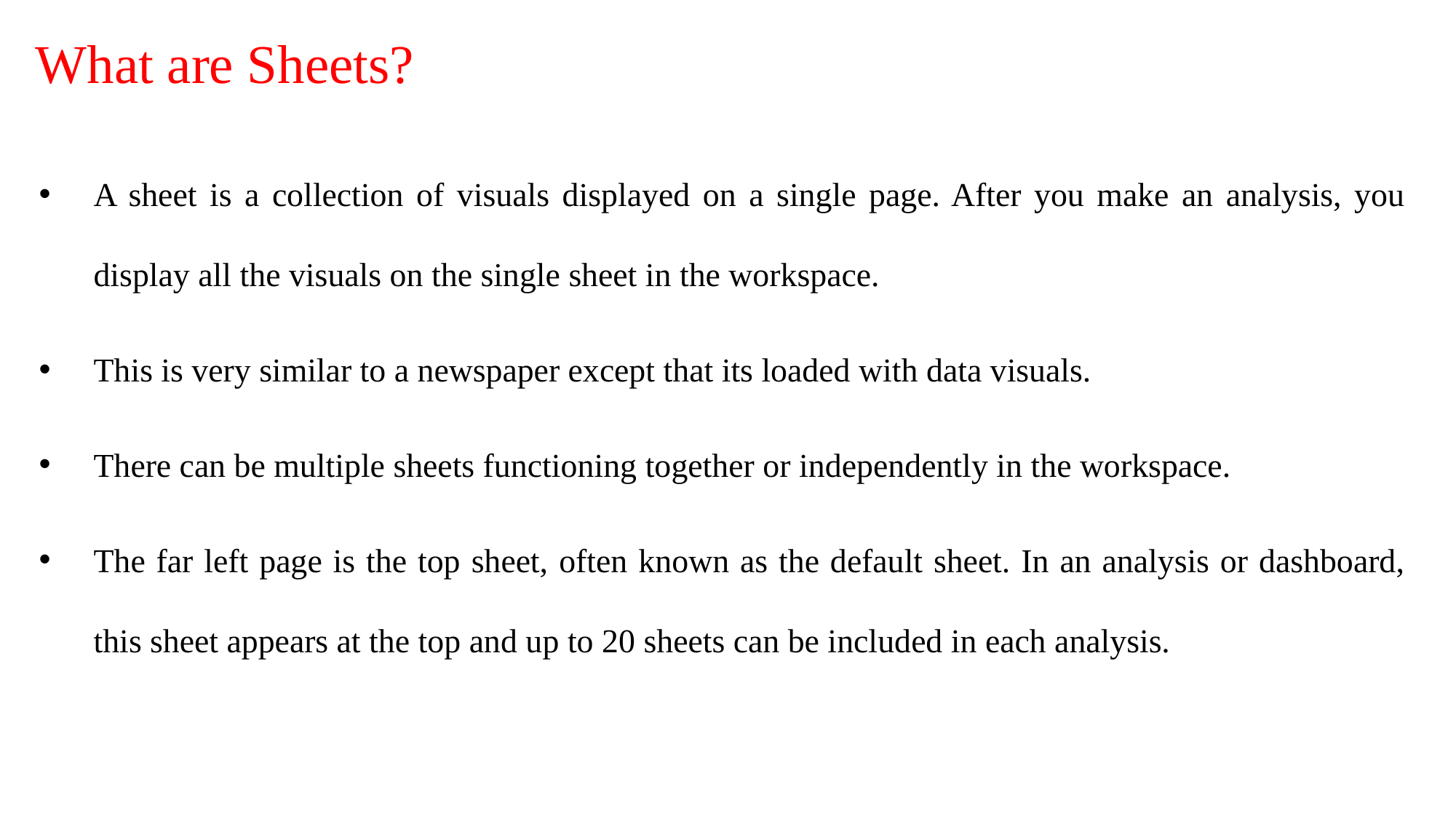

# What are Sheets?
A sheet is a collection of visuals displayed on a single page. After you make an analysis, you display all the visuals on the single sheet in the workspace.
This is very similar to a newspaper except that its loaded with data visuals.
There can be multiple sheets functioning together or independently in the workspace.
The far left page is the top sheet, often known as the default sheet. In an analysis or dashboard, this sheet appears at the top and up to 20 sheets can be included in each analysis.